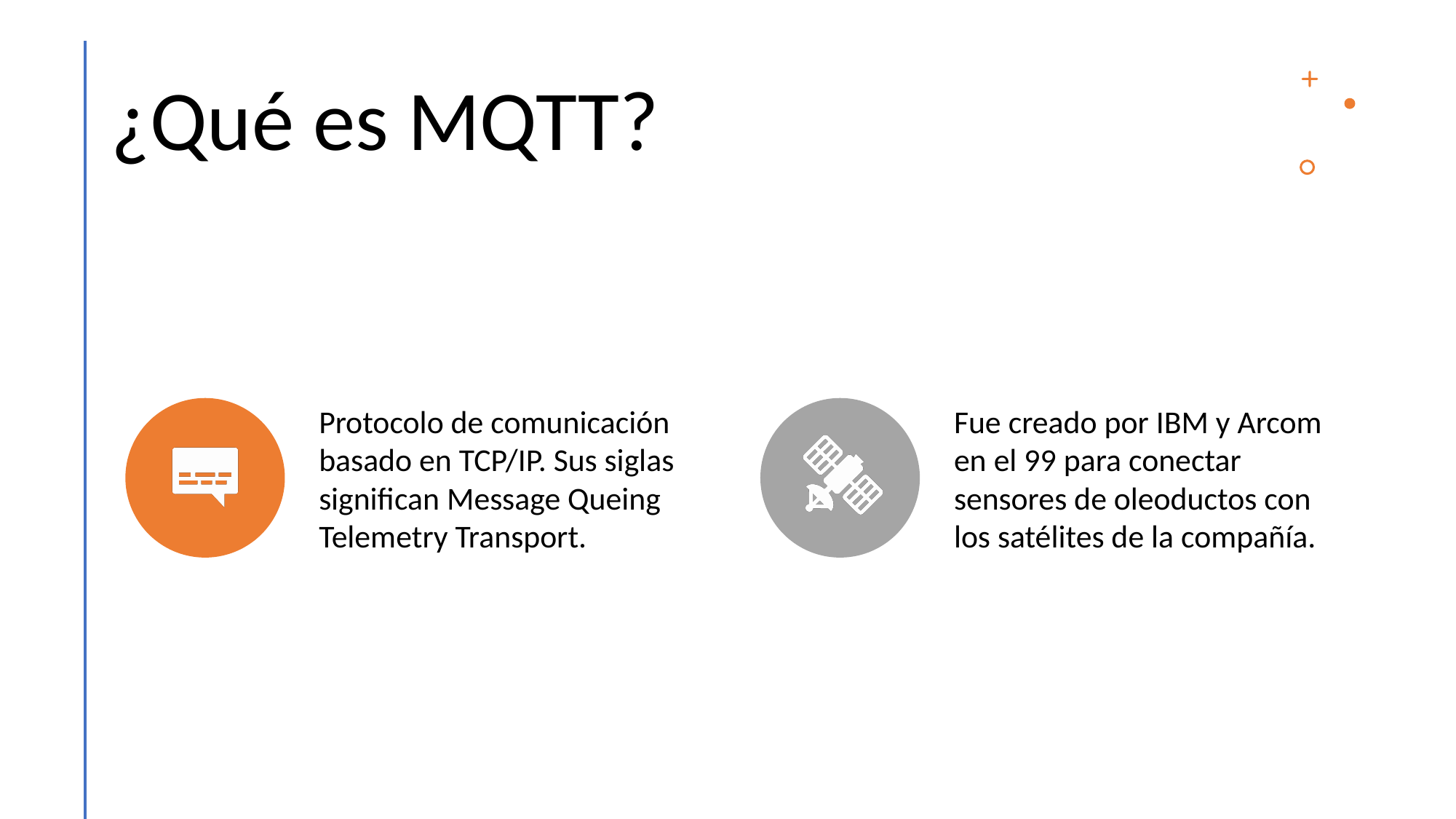

# ¿Qué es MQTT?

Protocolo de comunicación basado en TCP/IP. Sus siglas significan Message Queing Telemetry Transport.
Fue creado por IBM y Arcom en el 99 para conectar sensores de oleoductos con los satélites de la compañía.